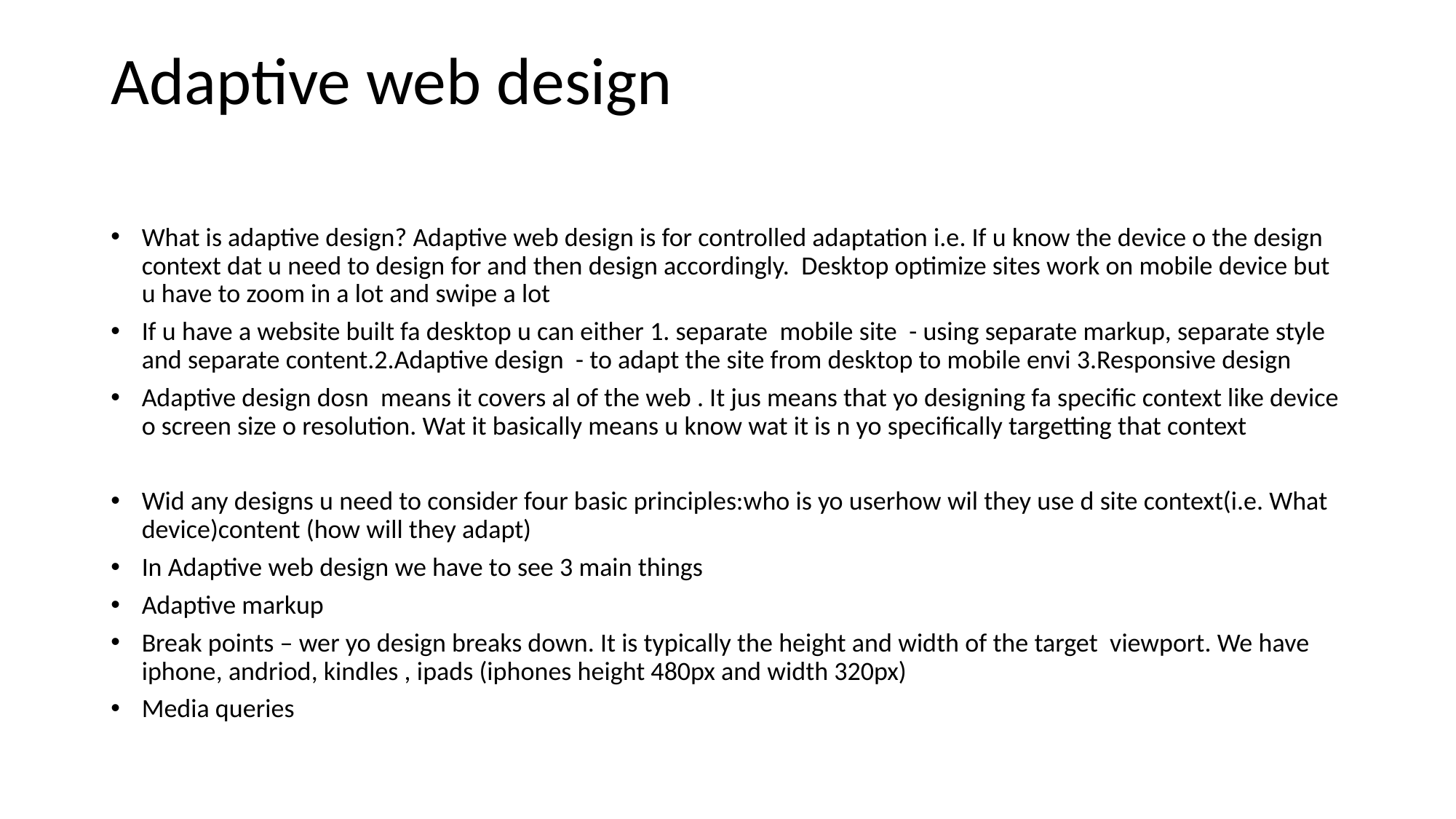

# Adaptive web design
What is adaptive design? Adaptive web design is for controlled adaptation i.e. If u know the device o the design context dat u need to design for and then design accordingly.  Desktop optimize sites work on mobile device but u have to zoom in a lot and swipe a lot
If u have a website built fa desktop u can either 1. separate  mobile site  - using separate markup, separate style and separate content.2.Adaptive design  - to adapt the site from desktop to mobile envi 3.Responsive design
Adaptive design dosn  means it covers al of the web . It jus means that yo designing fa specific context like device o screen size o resolution. Wat it basically means u know wat it is n yo specifically targetting that context

Wid any designs u need to consider four basic principles:who is yo userhow wil they use d site context(i.e. What device)content (how will they adapt)
In Adaptive web design we have to see 3 main things
Adaptive markup
Break points – wer yo design breaks down. It is typically the height and width of the target  viewport. We have iphone, andriod, kindles , ipads (iphones height 480px and width 320px)
Media queries